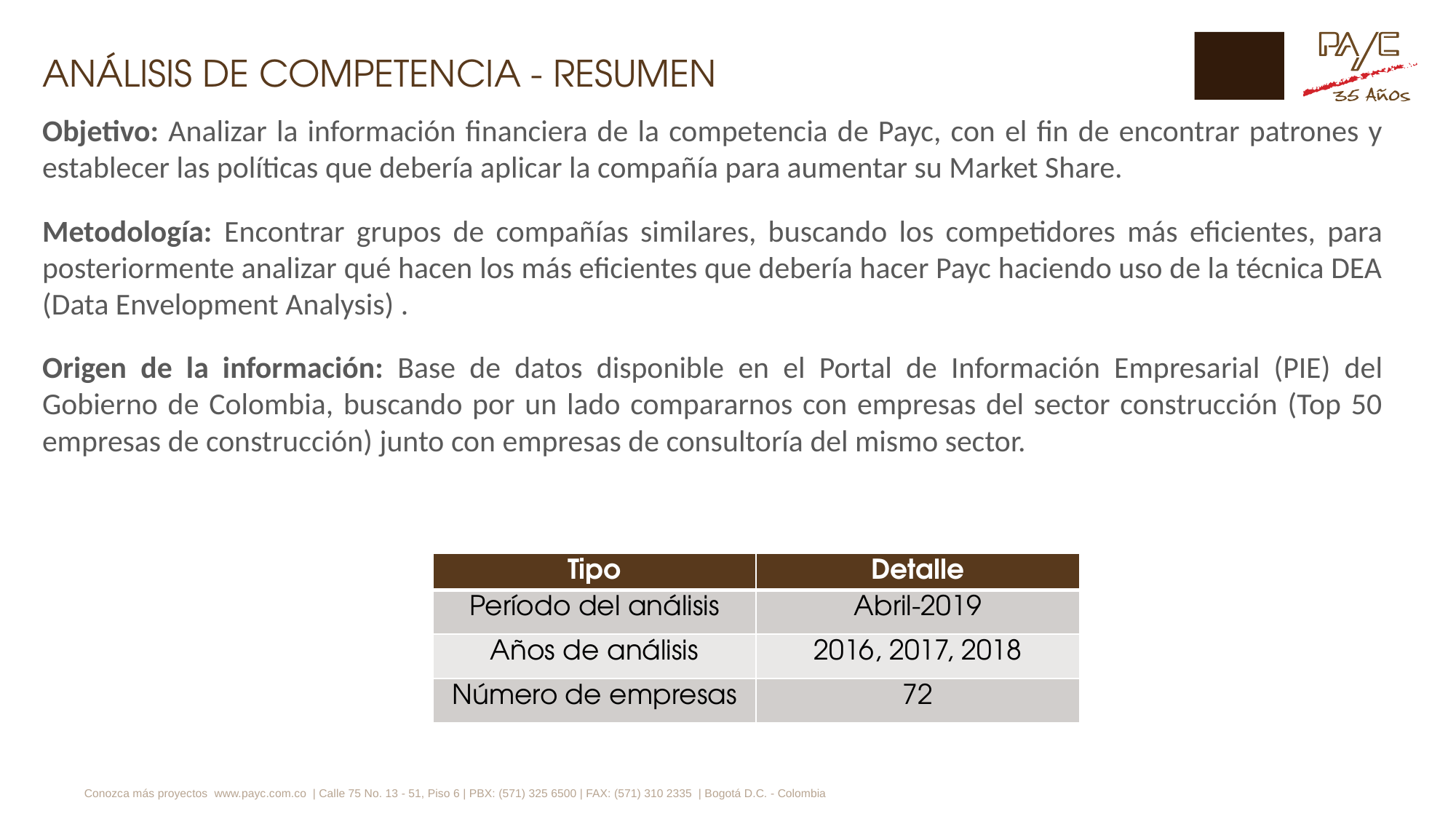

# ANÁLISIS DE COMPETENCIA - RESUMEN
Objetivo: Analizar la información financiera de la competencia de Payc, con el fin de encontrar patrones y establecer las políticas que debería aplicar la compañía para aumentar su Market Share.
Metodología: Encontrar grupos de compañías similares, buscando los competidores más eficientes, para posteriormente analizar qué hacen los más eficientes que debería hacer Payc haciendo uso de la técnica DEA (Data Envelopment Analysis) .
Origen de la información: Base de datos disponible en el Portal de Información Empresarial (PIE) del Gobierno de Colombia, buscando por un lado compararnos con empresas del sector construcción (Top 50 empresas de construcción) junto con empresas de consultoría del mismo sector.
| Tipo | Detalle |
| --- | --- |
| Período del análisis | Abril-2019 |
| Años de análisis | 2016, 2017, 2018 |
| Número de empresas | 72 |